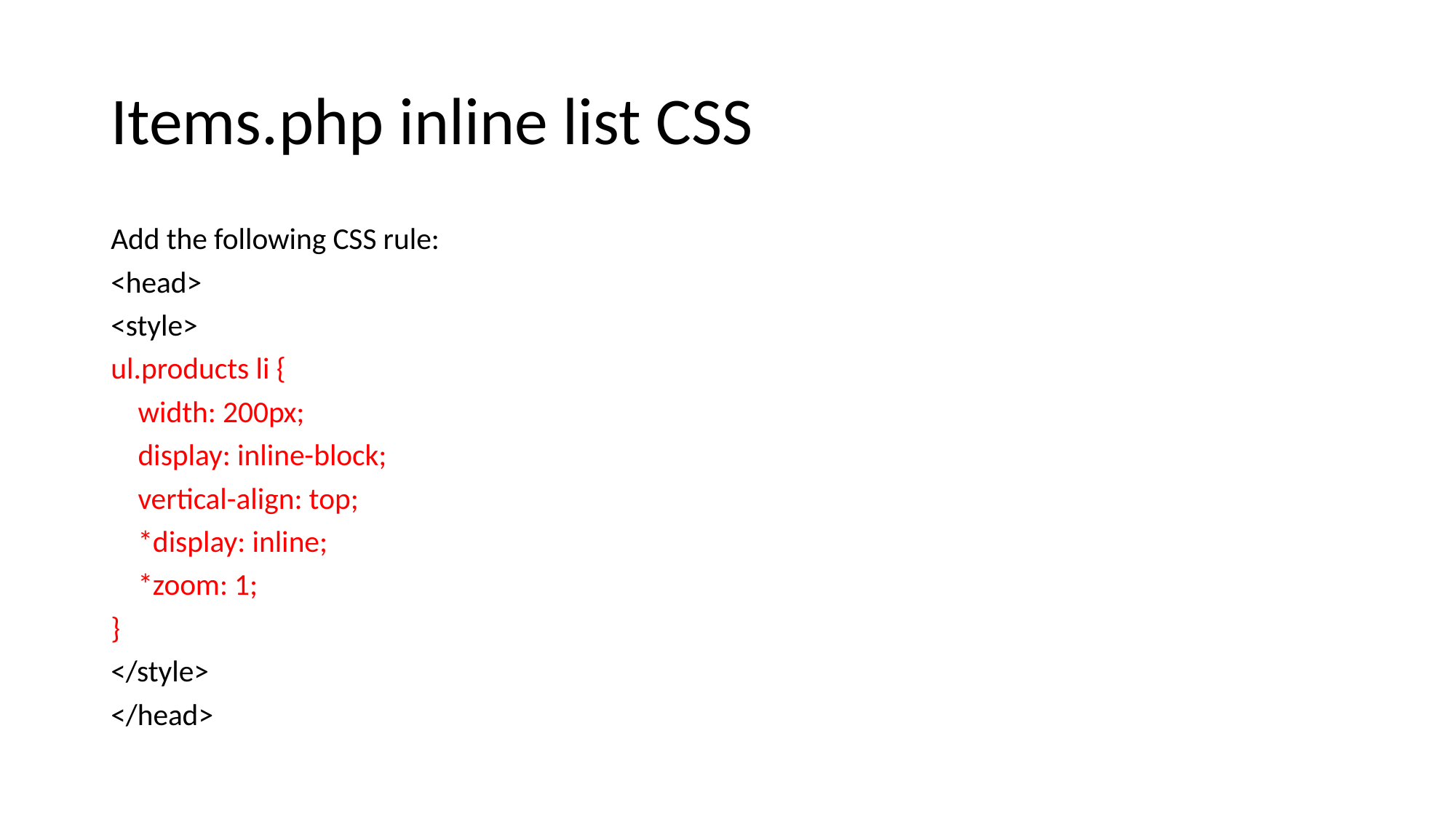

# Items.php inline list CSS
Add the following CSS rule:
<head>
<style>
ul.products li {
    width: 200px;
    display: inline-block;
    vertical-align: top;
    *display: inline;
    *zoom: 1;
}
</style>
</head>